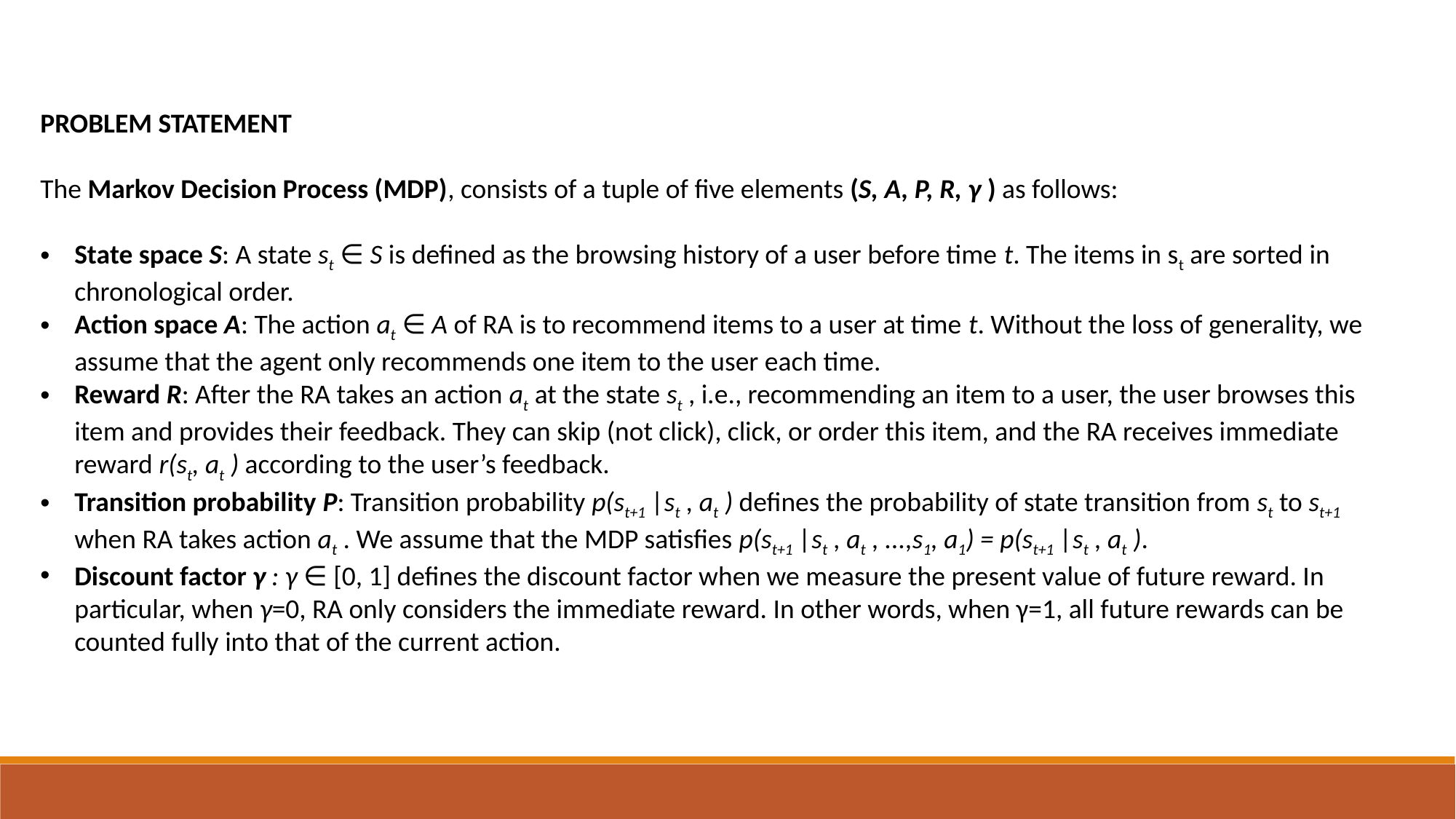

PROBLEM STATEMENT

The Markov Decision Process (MDP), consists of a tuple of five elements (S, A, P, R, γ ) as follows:

State space S: A state st ∈ S is defined as the browsing history of a user before time t. The items in st are sorted in chronological order.
Action space A: The action at ∈ A of RA is to recommend items to a user at time t. Without the loss of generality, we assume that the agent only recommends one item to the user each time.
Reward R: After the RA takes an action at at the state st , i.e., recommending an item to a user, the user browses this item and provides their feedback. They can skip (not click), click, or order this item, and the RA receives immediate reward r(st, at ) according to the user’s feedback.
Transition probability P: Transition probability p(st+1 |st , at ) defines the probability of state transition from st to st+1 when RA takes action at . We assume that the MDP satisfies p(st+1 |st , at , ...,s1, a1) = p(st+1 |st , at ).
Discount factor γ : γ ∈ [0, 1] defines the discount factor when we measure the present value of future reward. In particular, when γ=0, RA only considers the immediate reward. In other words, when γ=1, all future rewards can be counted fully into that of the current action.